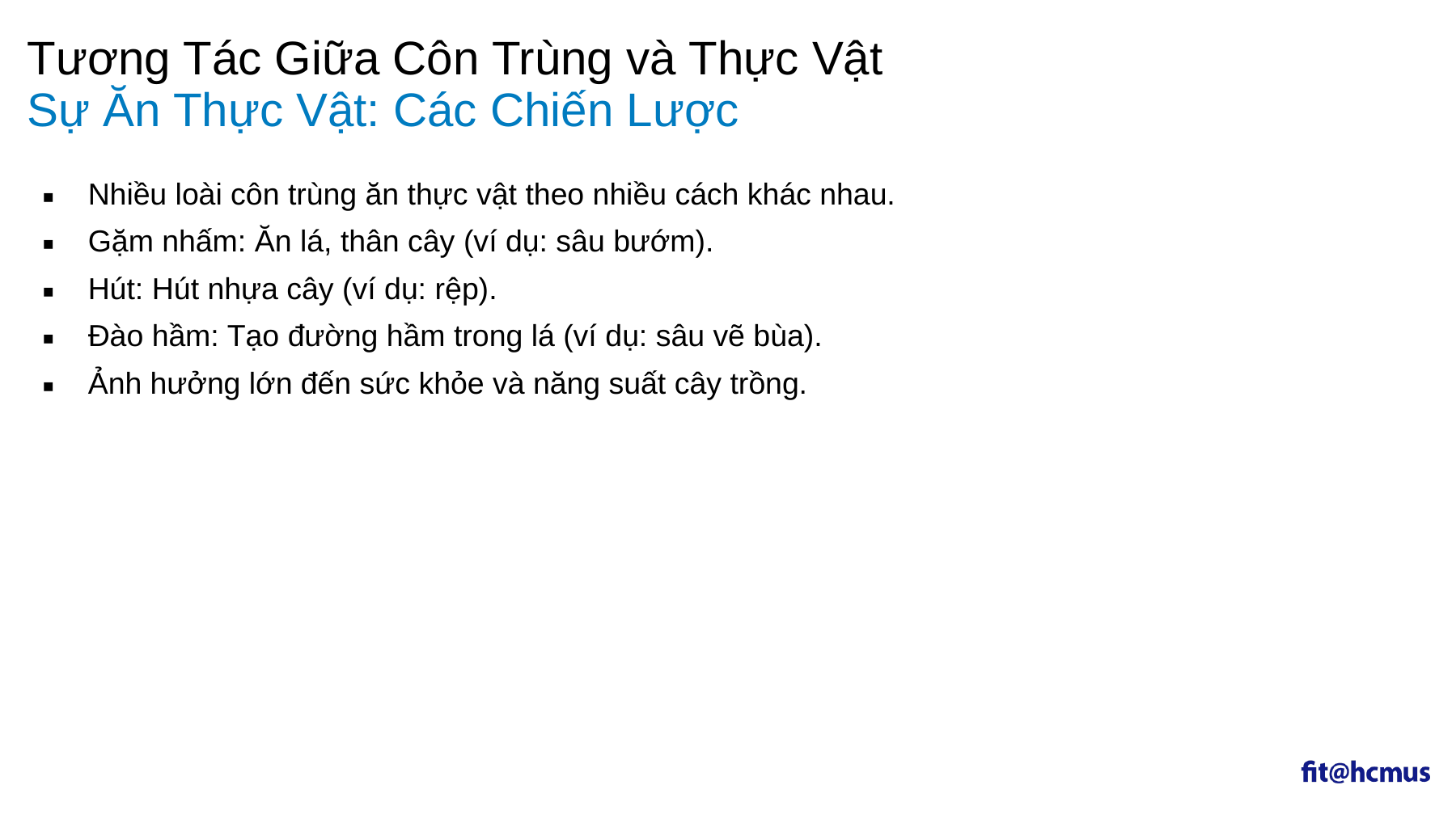

Tương Tác Giữa Côn Trùng và Thực Vật
# Sự Ăn Thực Vật: Các Chiến Lược
Nhiều loài côn trùng ăn thực vật theo nhiều cách khác nhau.
Gặm nhấm: Ăn lá, thân cây (ví dụ: sâu bướm).
Hút: Hút nhựa cây (ví dụ: rệp).
Đào hầm: Tạo đường hầm trong lá (ví dụ: sâu vẽ bùa).
Ảnh hưởng lớn đến sức khỏe và năng suất cây trồng.